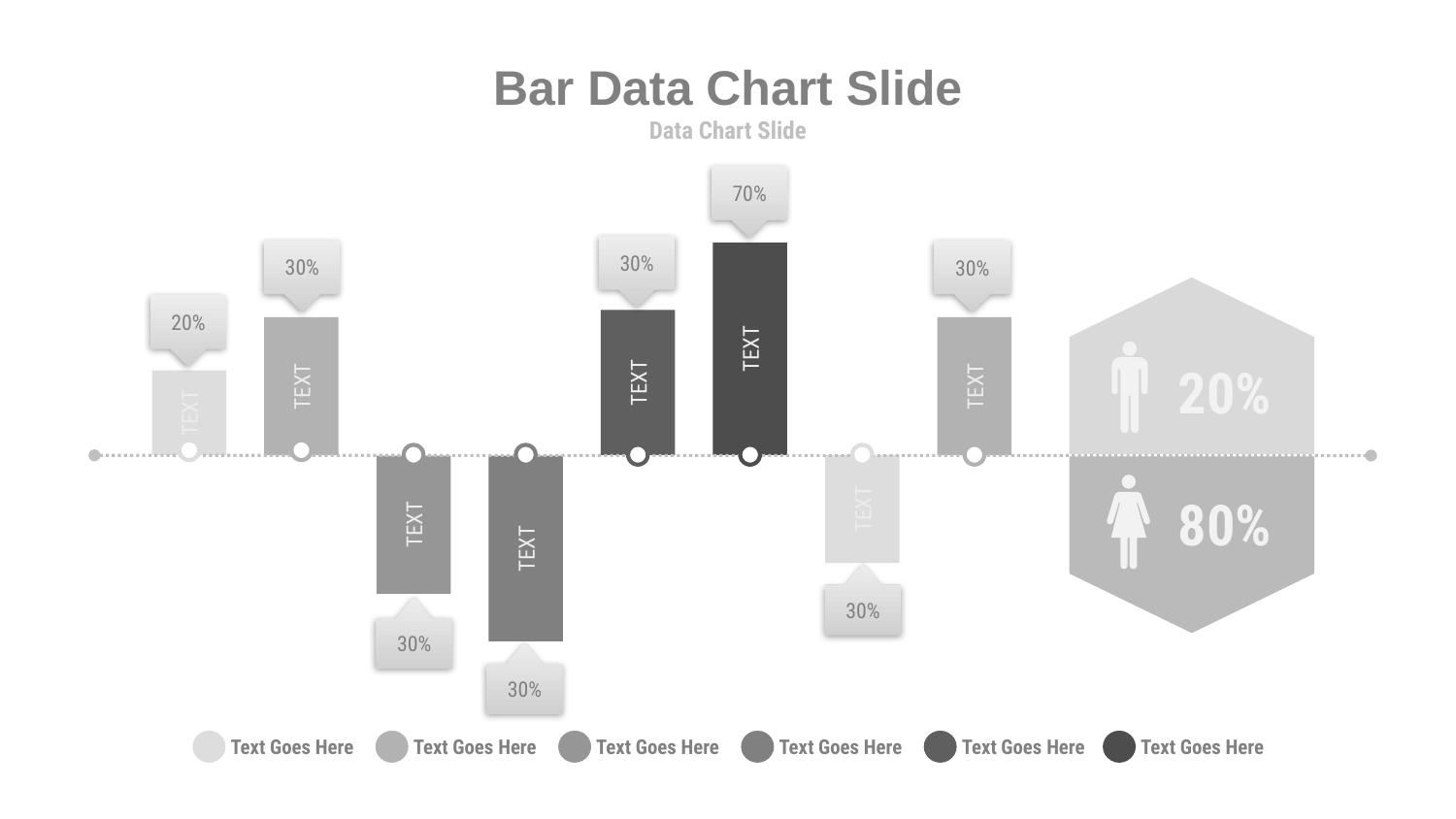

# Bar Data Chart Slide
Data Chart Slide
70%
30%
30%
30%
TEXT

20%
20%
TEXT
TEXT
TEXT
TEXT

TEXT
TEXT
TEXT

80%
30%
30%
30%

Text Goes Here

Text Goes Here

Text Goes Here

Text Goes Here

Text Goes Here
Text Goes Here